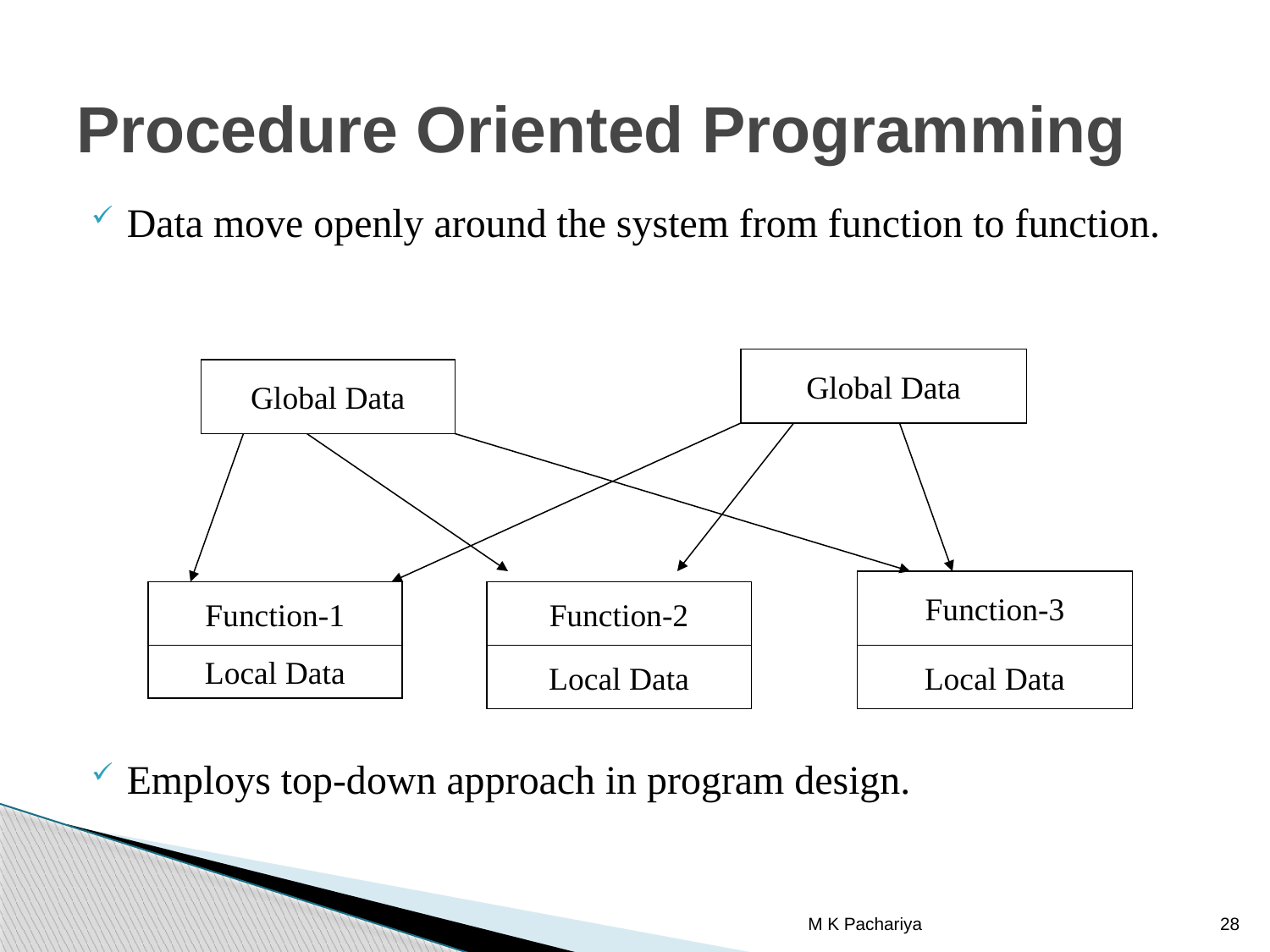

# Procedure Oriented Programming
Data move openly around the system from function to function.

Employs top-down approach in program design.

Global Data
Global Data

Function-3
Function-1
Function-2
Local Data
Local Data
Local Data
M K Pachariya
28